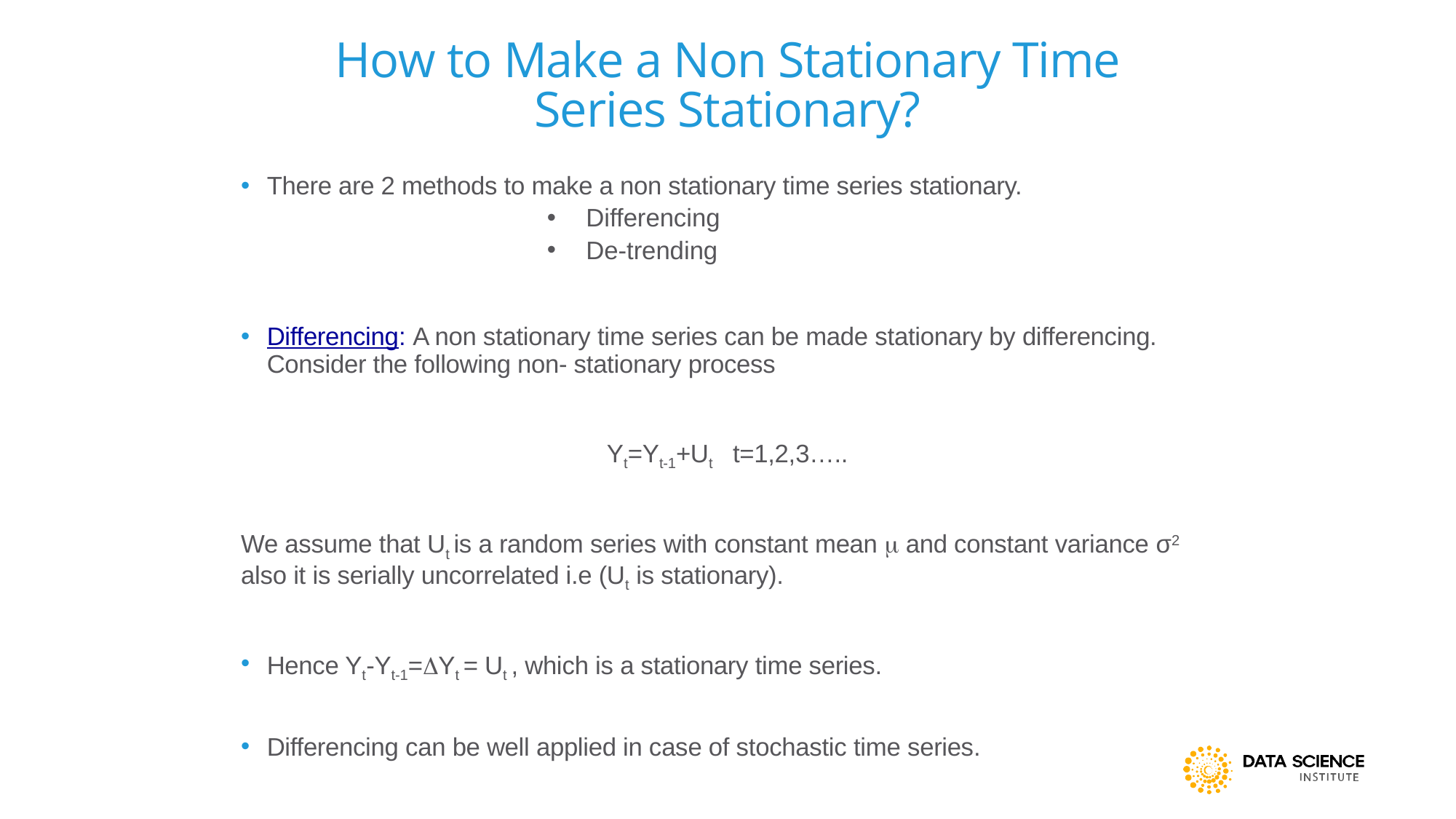

# How to Make a Non Stationary Time Series Stationary?
There are 2 methods to make a non stationary time series stationary.
Differencing
De-trending

Differencing: A non stationary time series can be made stationary by differencing. Consider the following non- stationary process

Yt=Yt-1+Ut     t=1,2,3…..

We assume that Ut is a random series with constant mean μ and constant variance σ2 also it is serially uncorrelated i.e (Ut is stationary).

Hence Yt-Yt-1=ΔYt = Ut , which is a stationary time series.

Differencing can be well applied in case of stochastic time series.